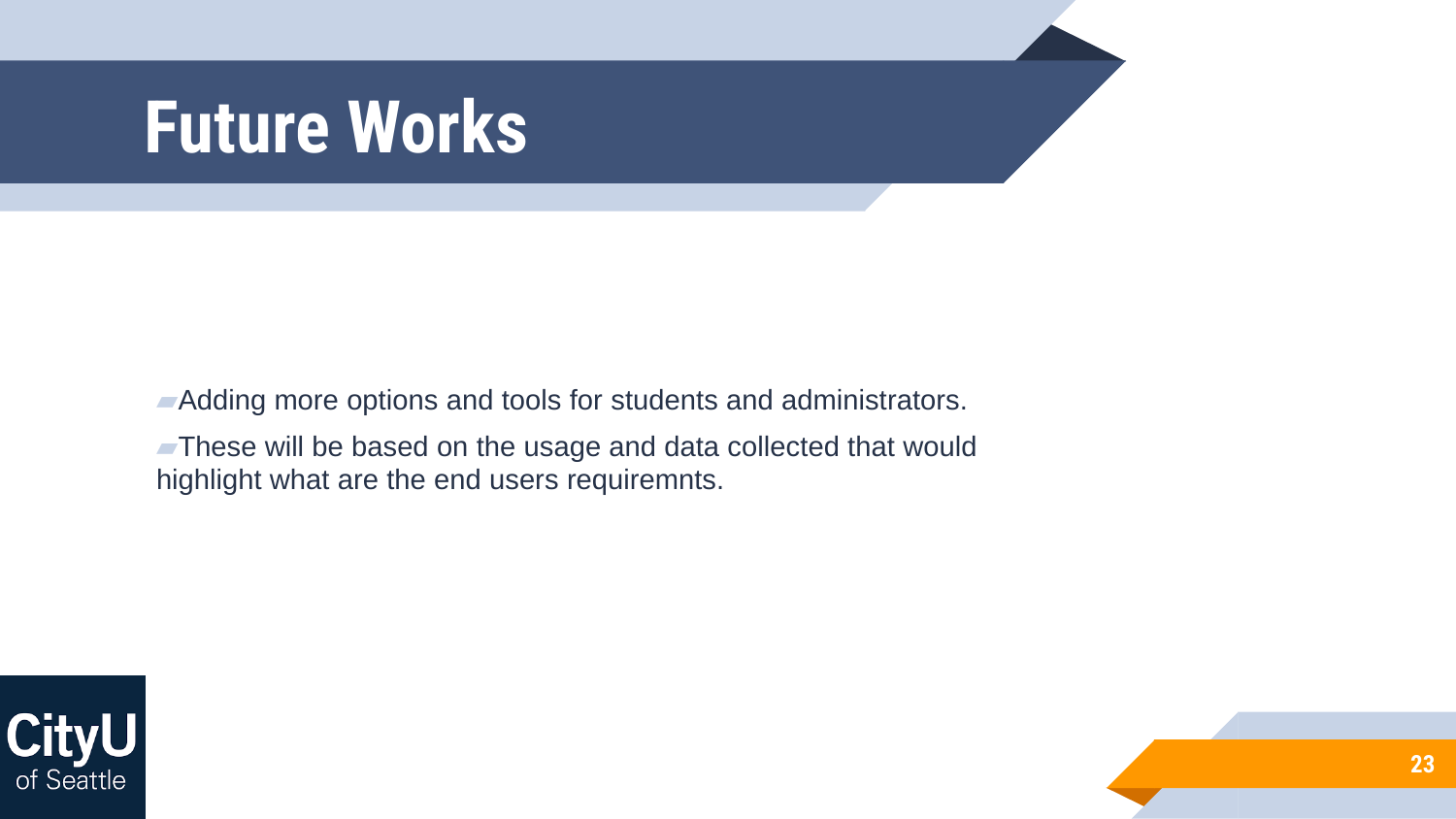

# Future Works
▰Adding more options and tools for students and administrators.
▰These will be based on the usage and data collected that would highlight what are the end users requiremnts.

23